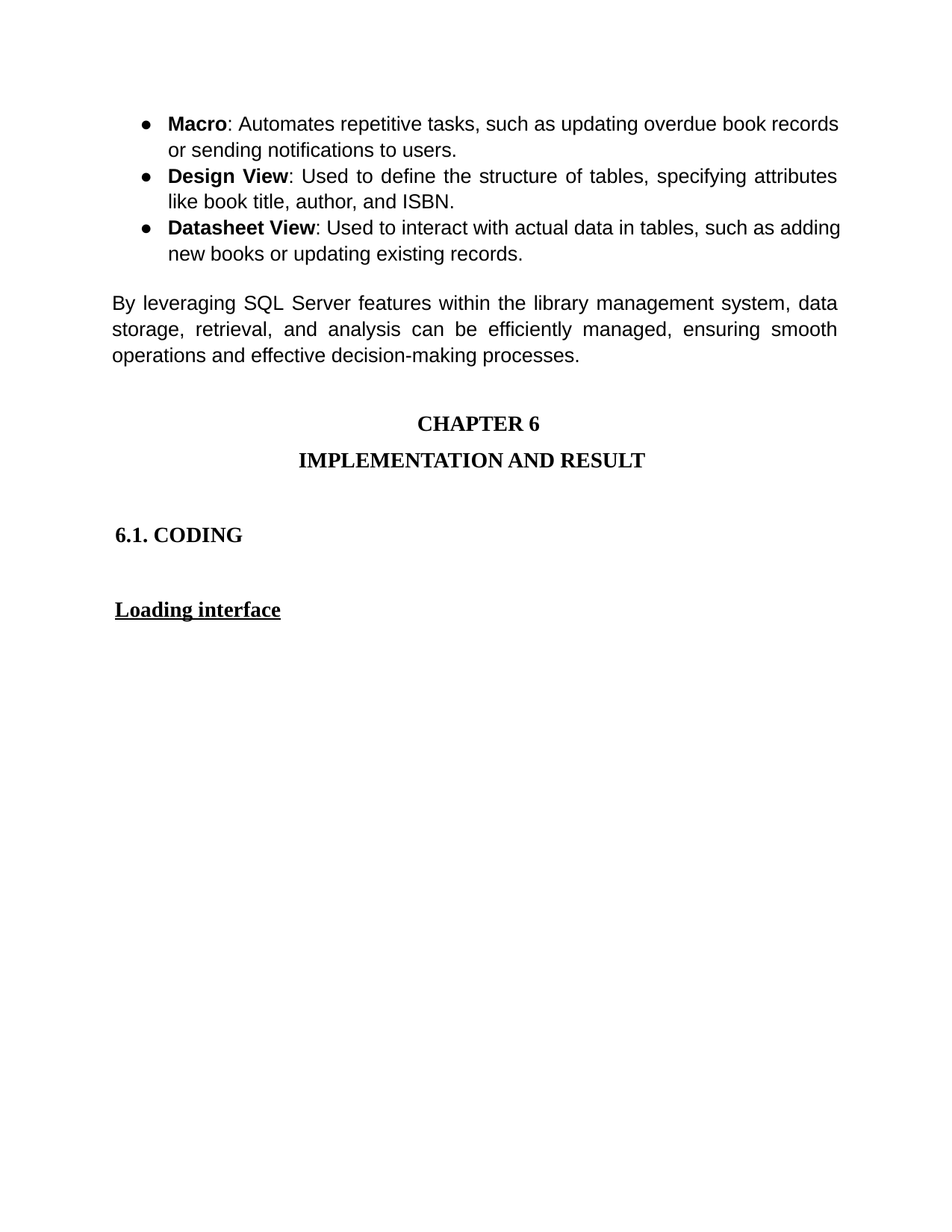

● Macro: Automates repetitive tasks, such as updating overdue book records
or sending notifications to users.
● Design View: Used to define the structure of tables, specifying attributes
like book title, author, and ISBN.
● Datasheet View: Used to interact with actual data in tables, such as adding
new books or updating existing records.
By leveraging SQL Server features within the library management system, data
storage, retrieval, and analysis can be efficiently managed, ensuring smooth
operations and effective decision-making processes.
CHAPTER 6
IMPLEMENTATION AND RESULT
6.1. CODING
Loading interface